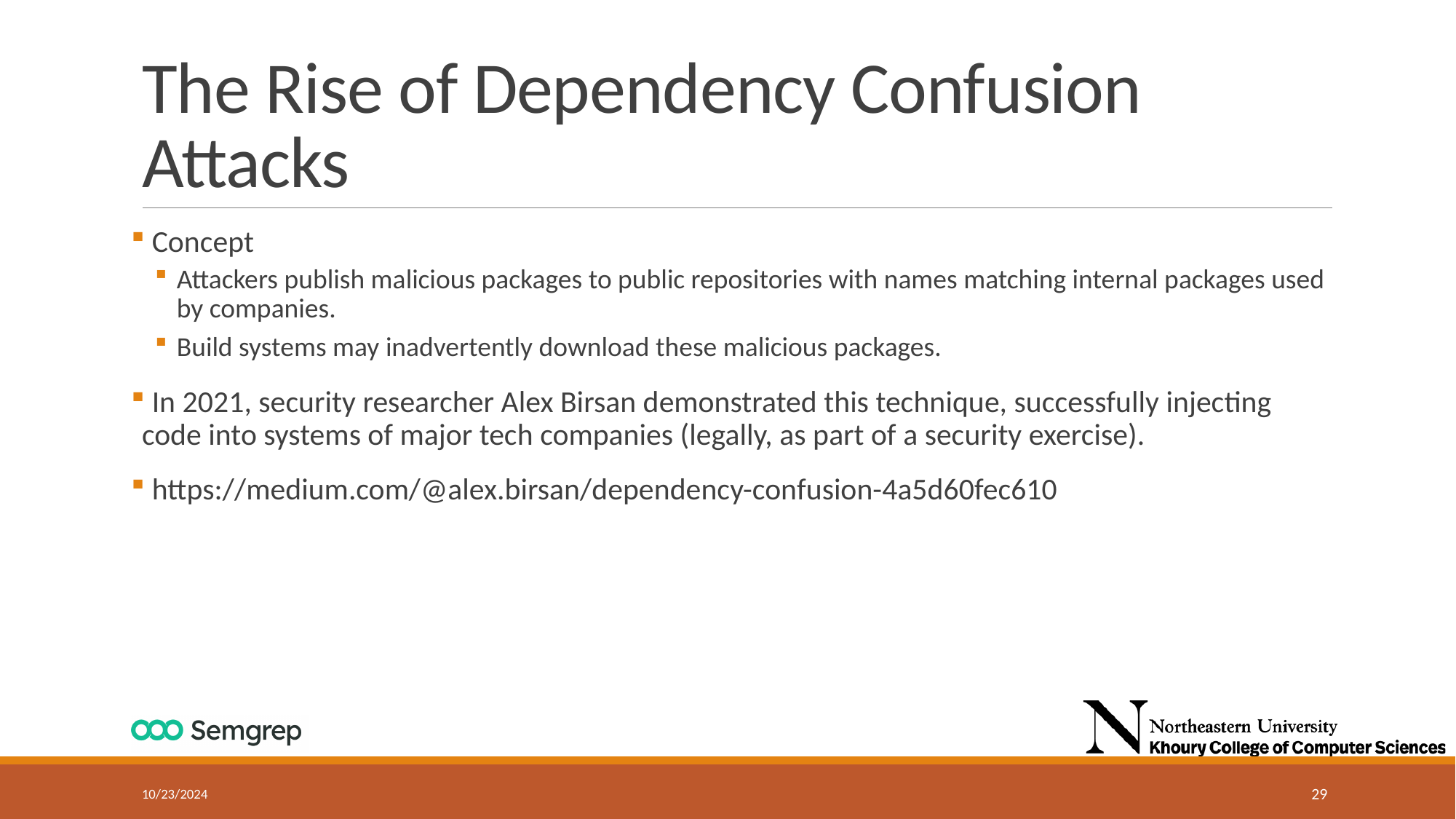

# The Rise of Dependency Confusion Attacks
 Concept
Attackers publish malicious packages to public repositories with names matching internal packages used by companies.
Build systems may inadvertently download these malicious packages.
 In 2021, security researcher Alex Birsan demonstrated this technique, successfully injecting code into systems of major tech companies (legally, as part of a security exercise).
 https://medium.com/@alex.birsan/dependency-confusion-4a5d60fec610
10/23/2024
29